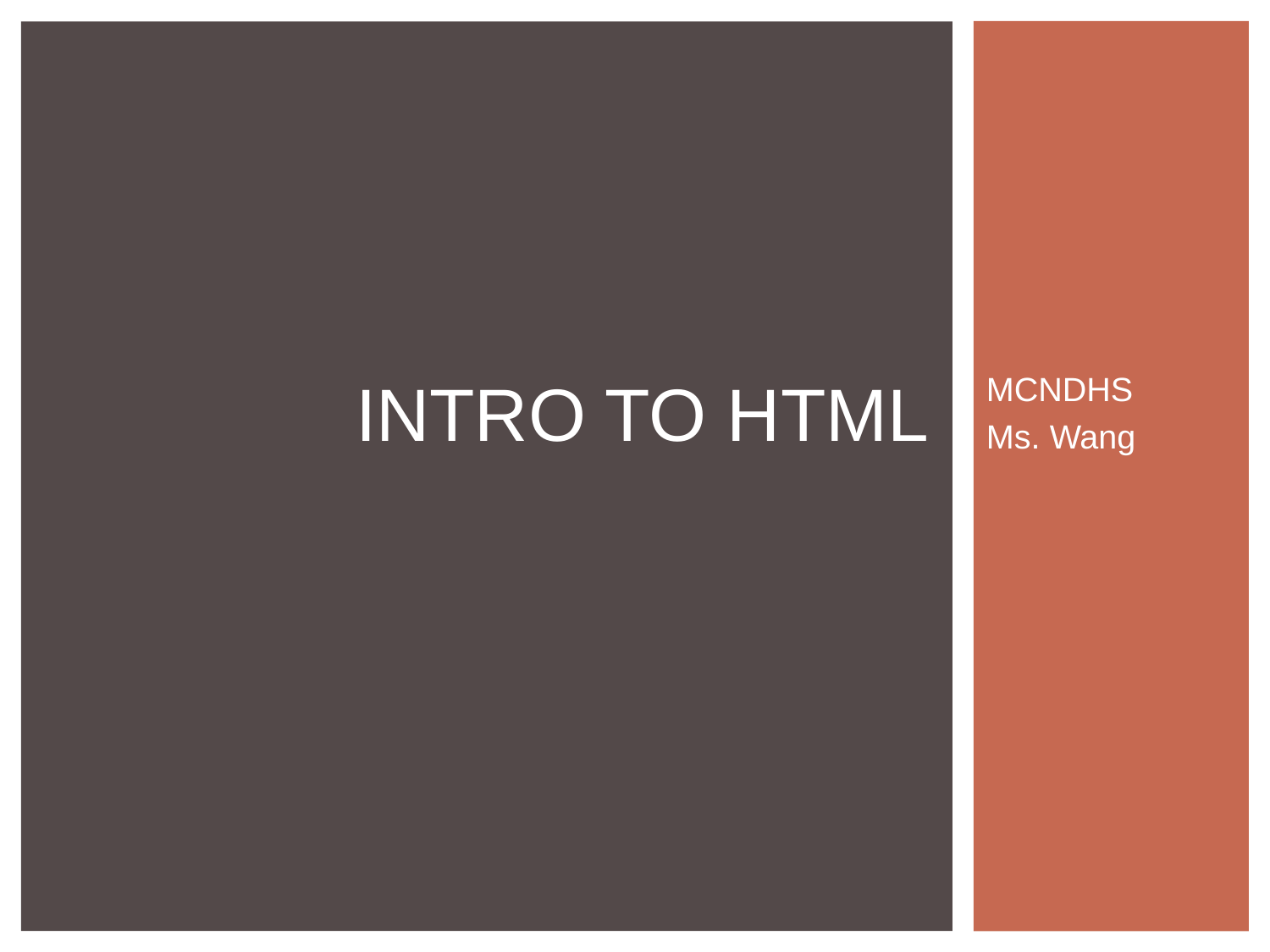

# INTRO TO HTML
MCNDHS
Ms. Wang